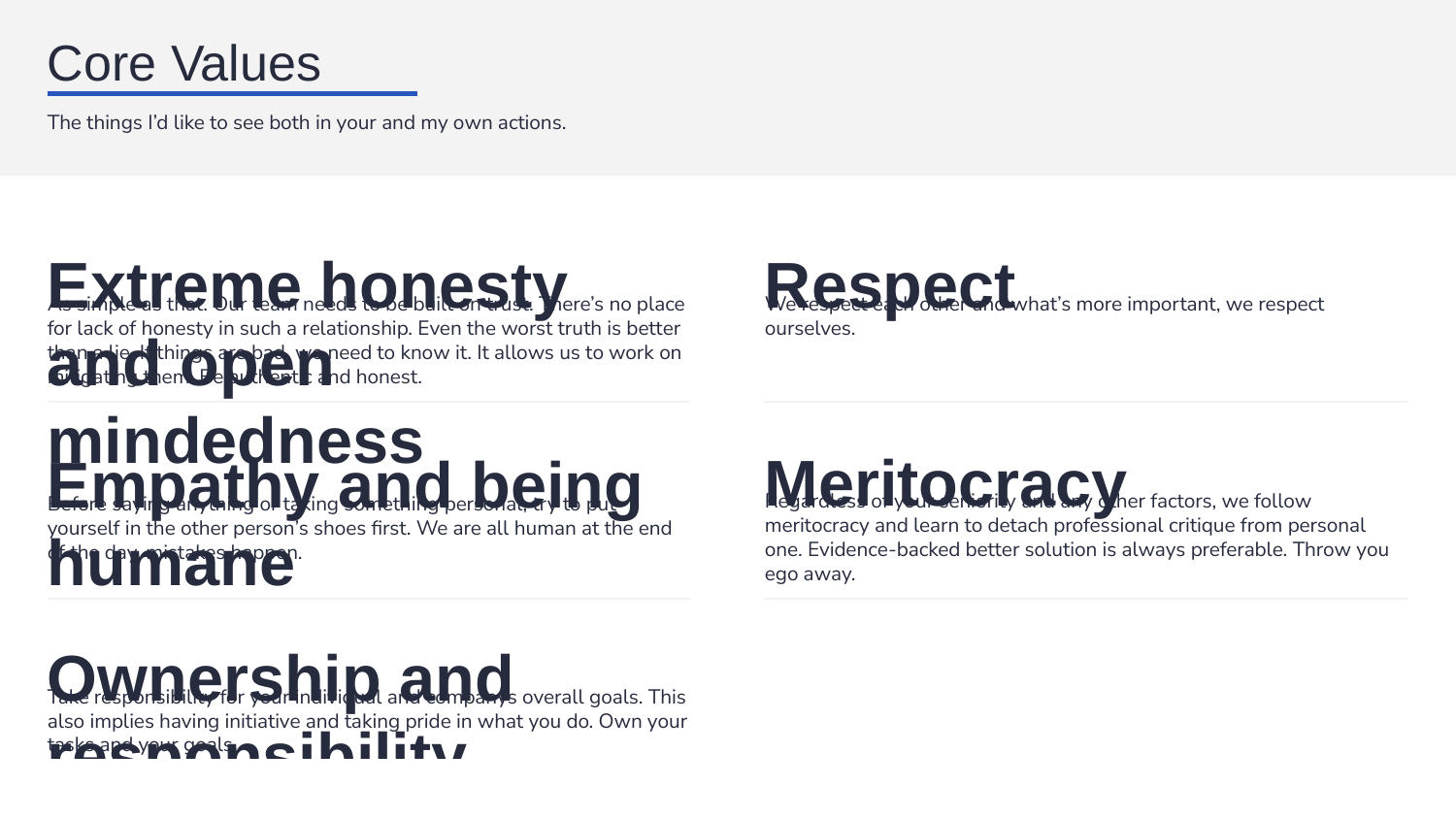

# Core Values
The things I’d like to see both in your and my own actions.
Extreme honesty and open mindedness
Respect
We respect each other and what’s more important, we respect ourselves.
As simple as that. Our team needs to be built on trust. There’s no place for lack of honesty in such a relationship. Even the worst truth is better than a lie. If things are bad, we need to know it. It allows us to work on mitigating them. Be authentic and honest.
Meritocracy
Empathy and being humane
Regardless of your seniority and any other factors, we follow meritocracy and learn to detach professional critique from personal one. Evidence-backed better solution is always preferable. Throw you ego away.
Before saying anything or taking something personal, try to put yourself in the other person’s shoes first. We are all human at the end of the day, mistakes happen.
Ownership and responsibility
Take responsibility for your individual and companys overall goals. This also implies having initiative and taking pride in what you do. Own your tasks and your goals.